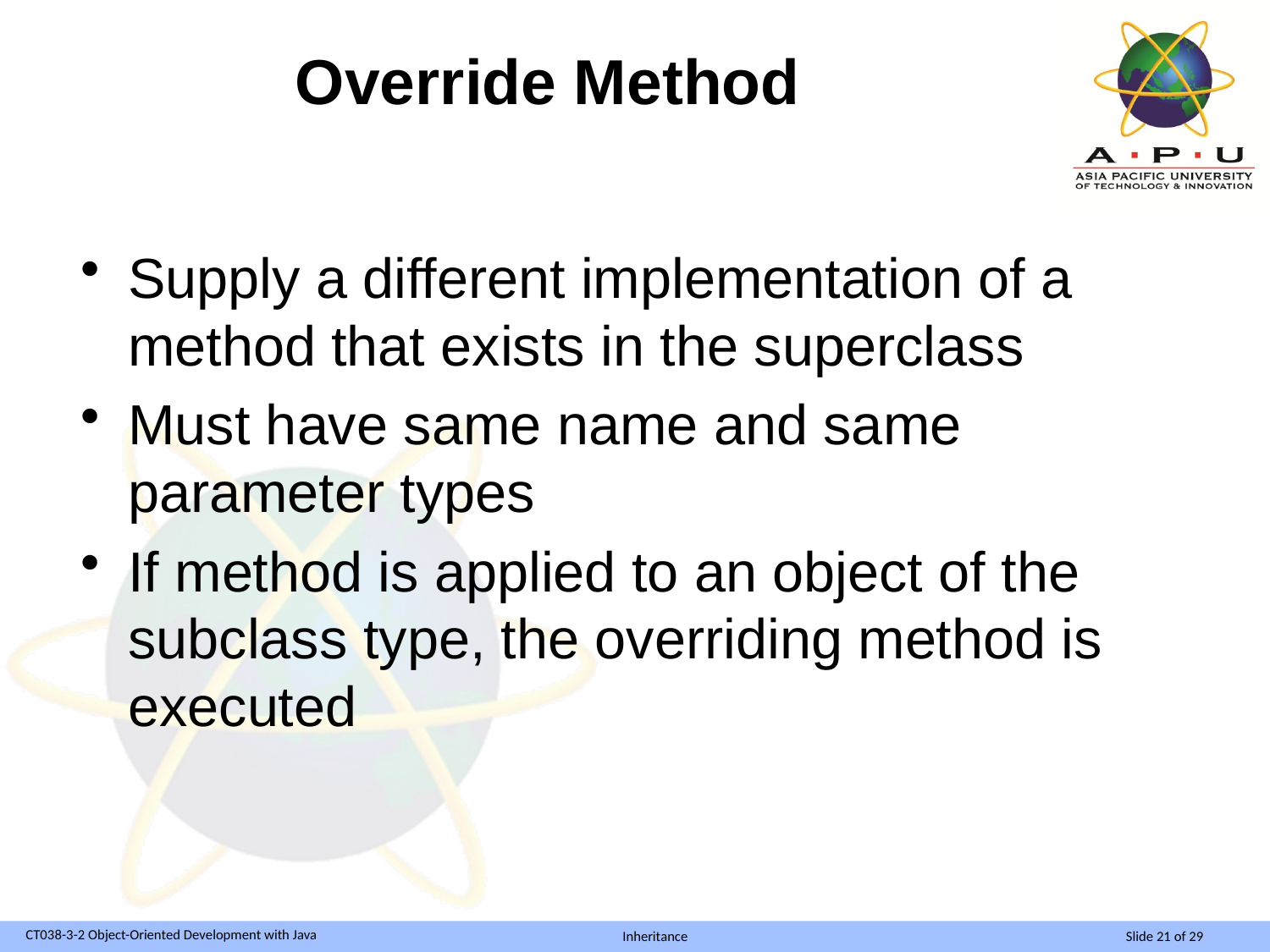

# Override Method
Supply a different implementation of a method that exists in the superclass
Must have same name and same parameter types
If method is applied to an object of the subclass type, the overriding method is executed